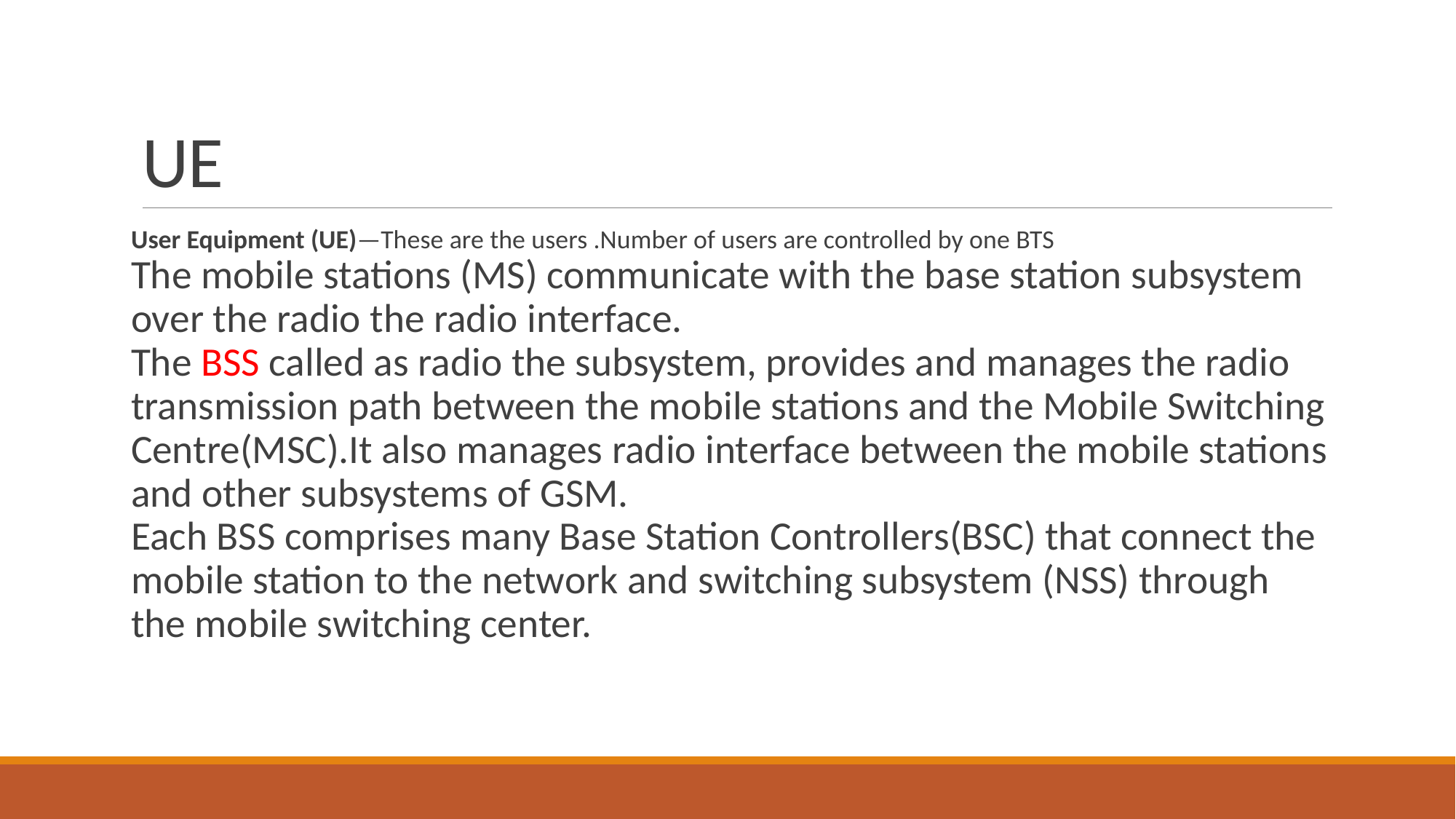

# UE
User Equipment (UE)—These are the users .Number of users are controlled by one BTS
The mobile stations (MS) communicate with the base station subsystem over the radio the radio interface.
The BSS called as radio the subsystem, provides and manages the radio transmission path between the mobile stations and the Mobile Switching Centre(MSC).It also manages radio interface between the mobile stations and other subsystems of GSM.
Each BSS comprises many Base Station Controllers(BSC) that connect the mobile station to the network and switching subsystem (NSS) through the mobile switching center.